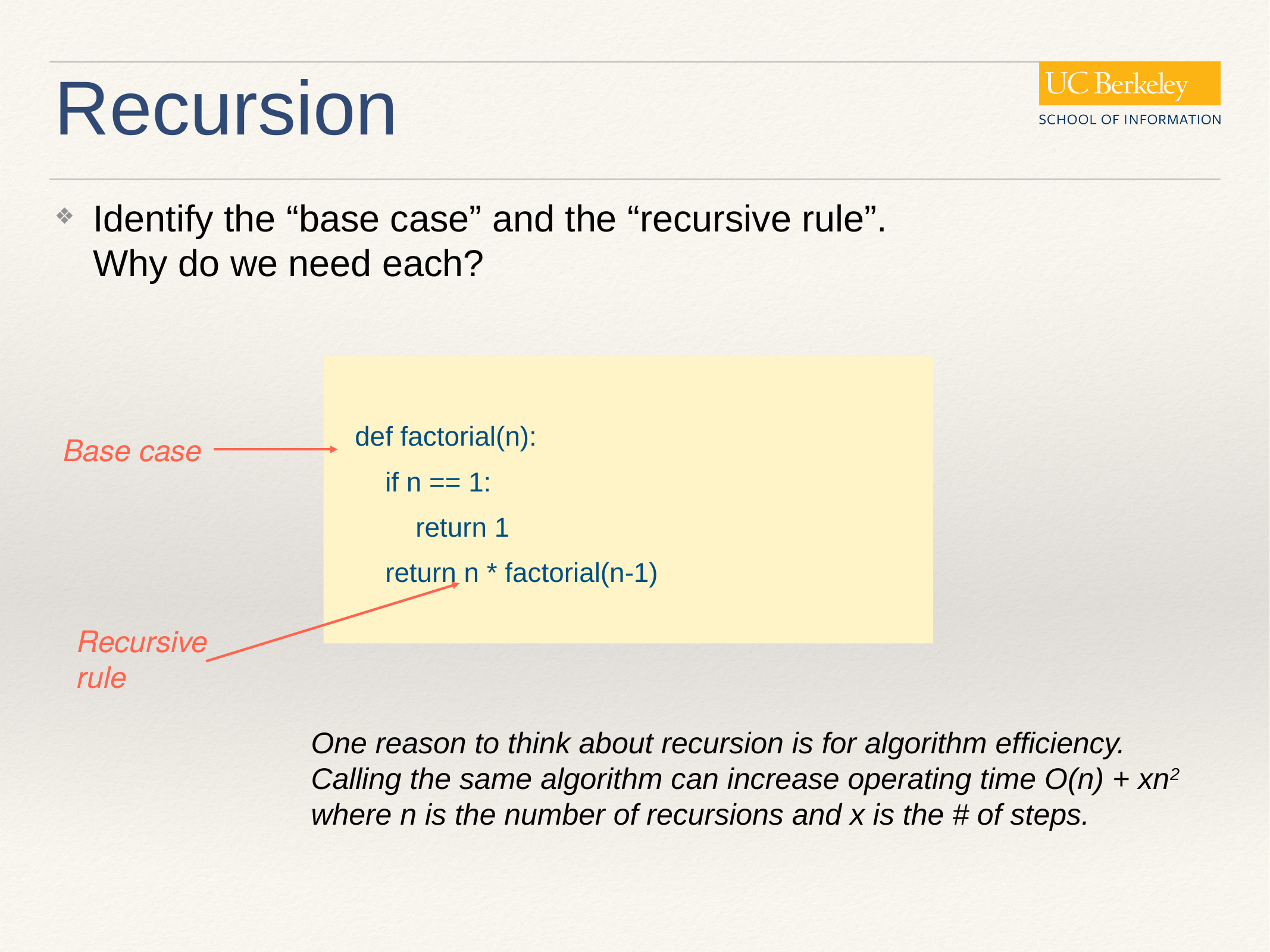

# Recursion
Identify the “base case” and the “recursive rule”.
Why do we need each?

def factorial(n):
    if n == 1:
        return 1
    return n * factorial(n-1)
Base case

Recursive
rule
One reason to think about recursion is for algorithm efficiency.
Calling the same algorithm can increase operating time O(n) + xn2
where n is the number of recursions and x is the # of steps.
23